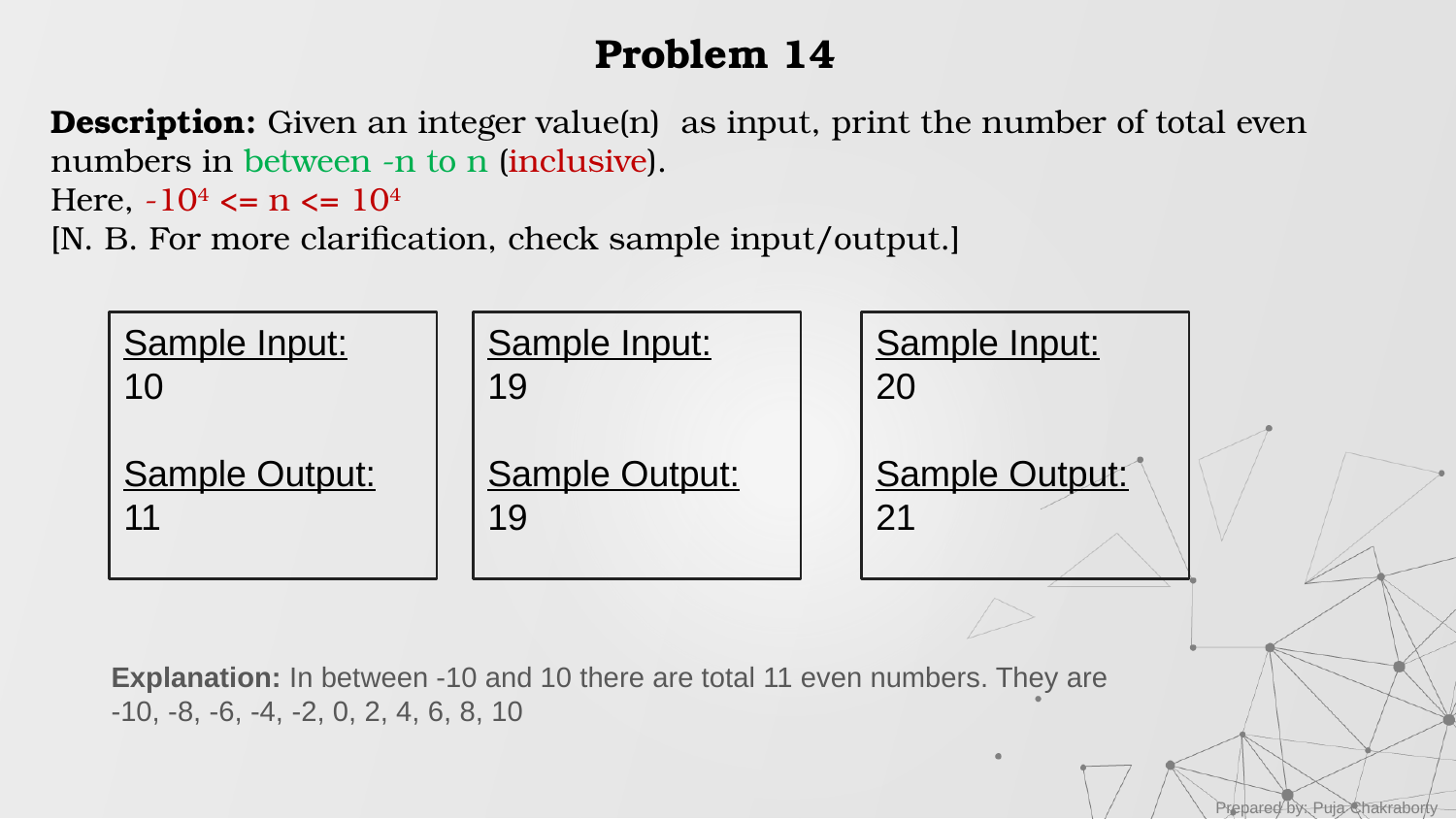

Problem 14
Description: Given an integer value(n)  as input, print the number of total even numbers in between -n to n (inclusive).
Here, -104 <= n <= 104
[N. B. For more clarification, check sample input/output.]
Sample Input:
10

Sample Output:
11

Sample Input:
19

Sample Output:
19

Sample Input:
20

Sample Output:
21

Explanation: In between -10 and 10 there are total 11 even numbers. They are
-10, -8, -6, -4, -2, 0, 2, 4, 6, 8, 10
Prepared by: Puja Chakraborty